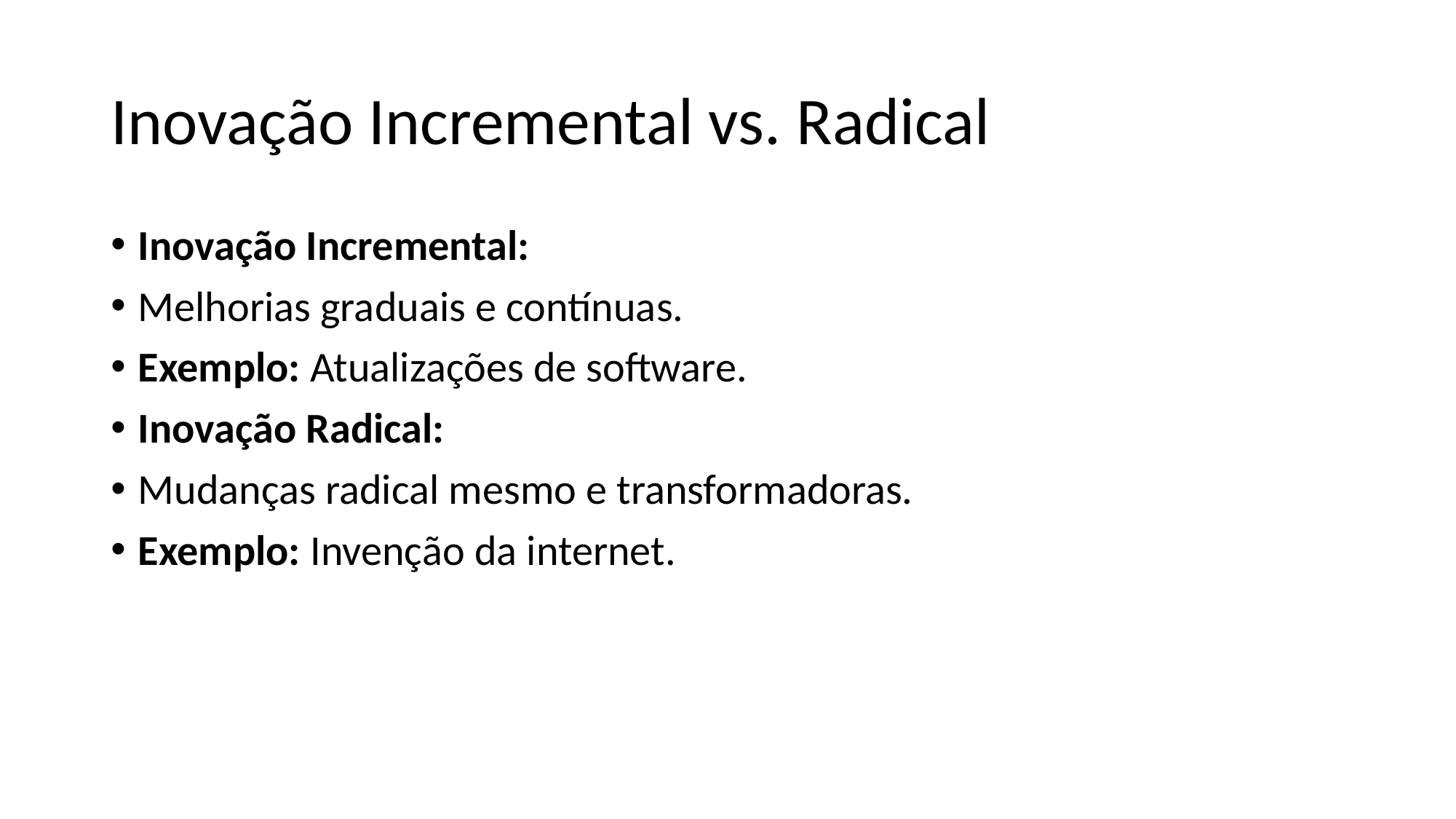

# Inovação Incremental vs. Radical
Inovação Incremental:
Melhorias graduais e contínuas.
Exemplo: Atualizações de software.
Inovação Radical:
Mudanças radical mesmo e transformadoras.
Exemplo: Invenção da internet.